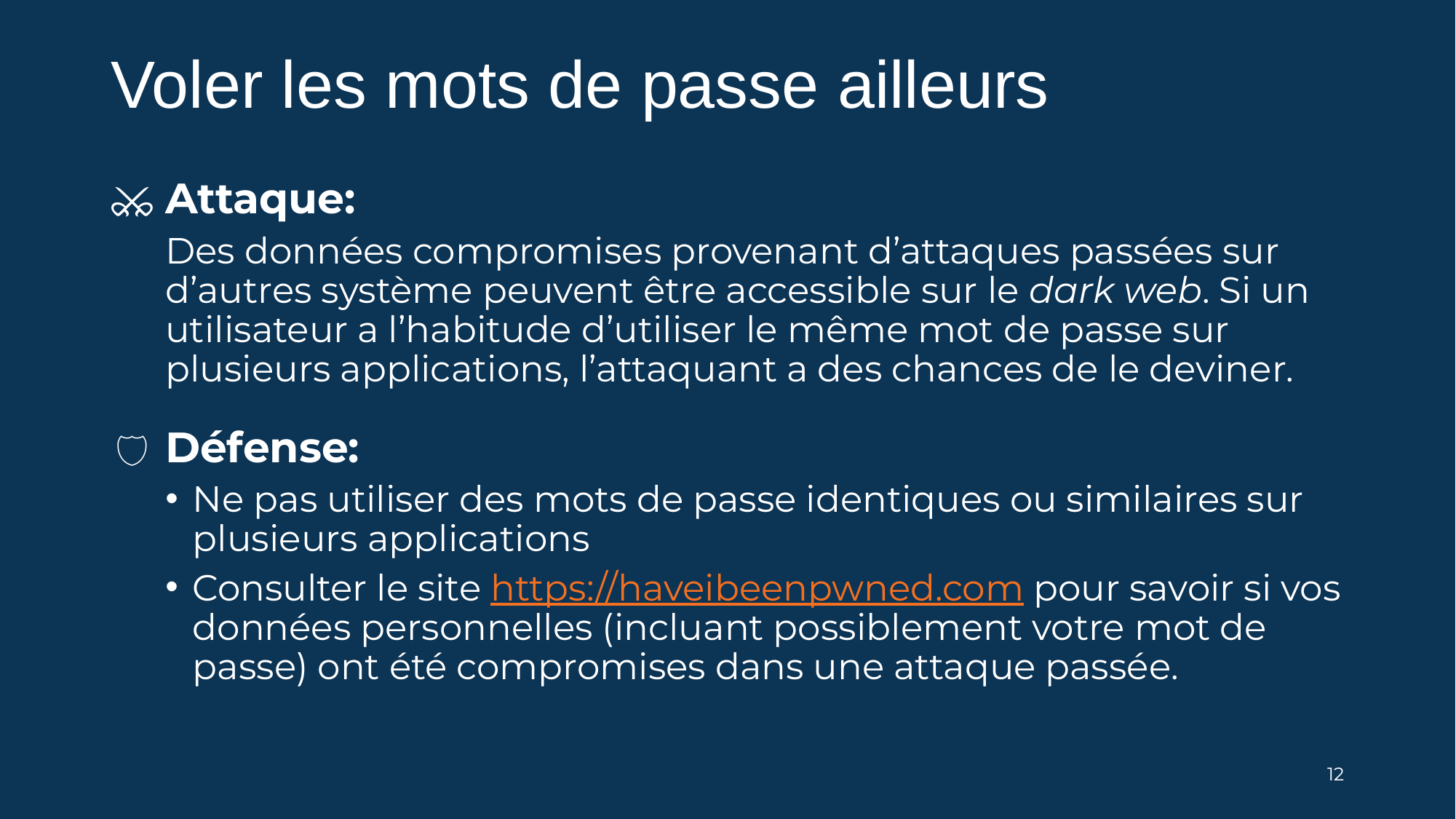

# Voler les mots de passe ailleurs
⚔ Attaque:
Des données compromises provenant d’attaques passées sur d’autres système peuvent être accessible sur le dark web. Si un utilisateur a l’habitude d’utiliser le même mot de passe sur plusieurs applications, l’attaquant a des chances de le deviner.
🛡 Défense:
Ne pas utiliser des mots de passe identiques ou similaires sur plusieurs applications
Consulter le site https://haveibeenpwned.com pour savoir si vos données personnelles (incluant possiblement votre mot de passe) ont été compromises dans une attaque passée.

12